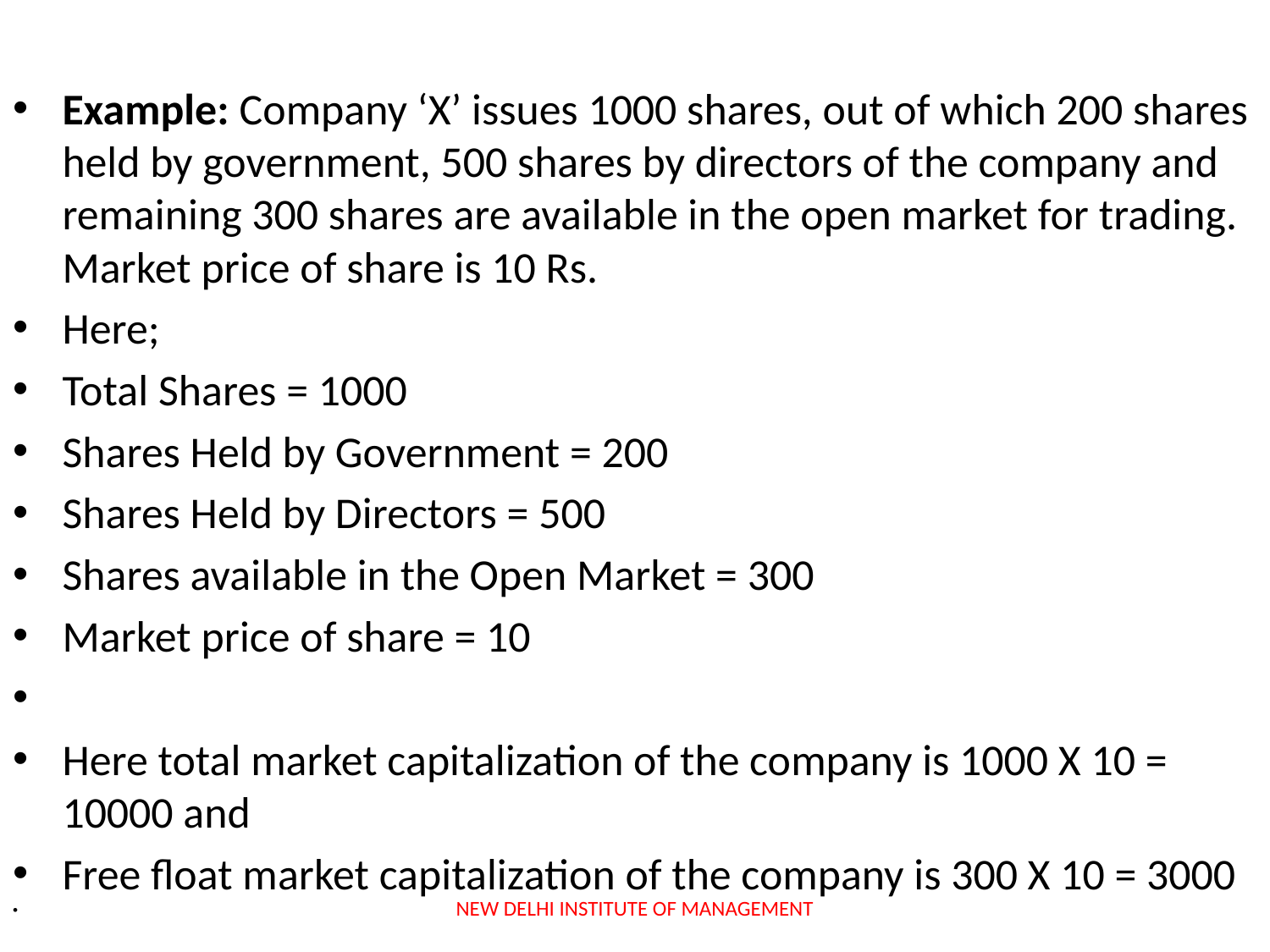

Example: Company ‘X’ issues 1000 shares, out of which 200 shares held by government, 500 shares by directors of the company and remaining 300 shares are available in the open market for trading. Market price of share is 10 Rs.
Here;
Total Shares = 1000
Shares Held by Government = 200
Shares Held by Directors = 500
Shares available in the Open Market = 300
Market price of share = 10

Here total market capitalization of the company is 1000 X 10 = 10000 and
Free float market capitalization of the company is 300 X 10 = 3000

NEW DELHI INSTITUTE OF MANAGEMENT